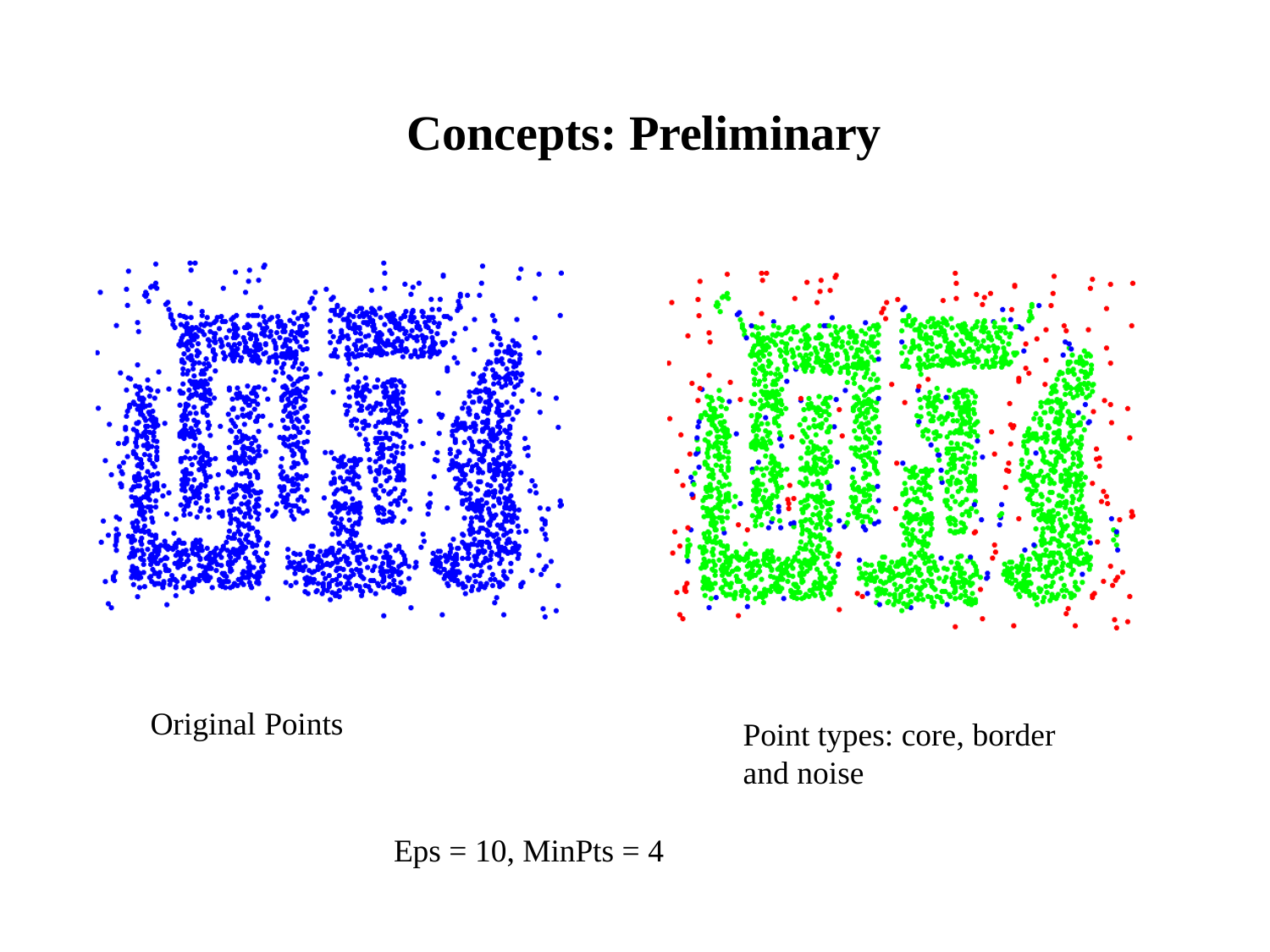

# Concepts: Preliminary

Original Points
Point types: core, border
and noise
Eps = 10, MinPts = 4